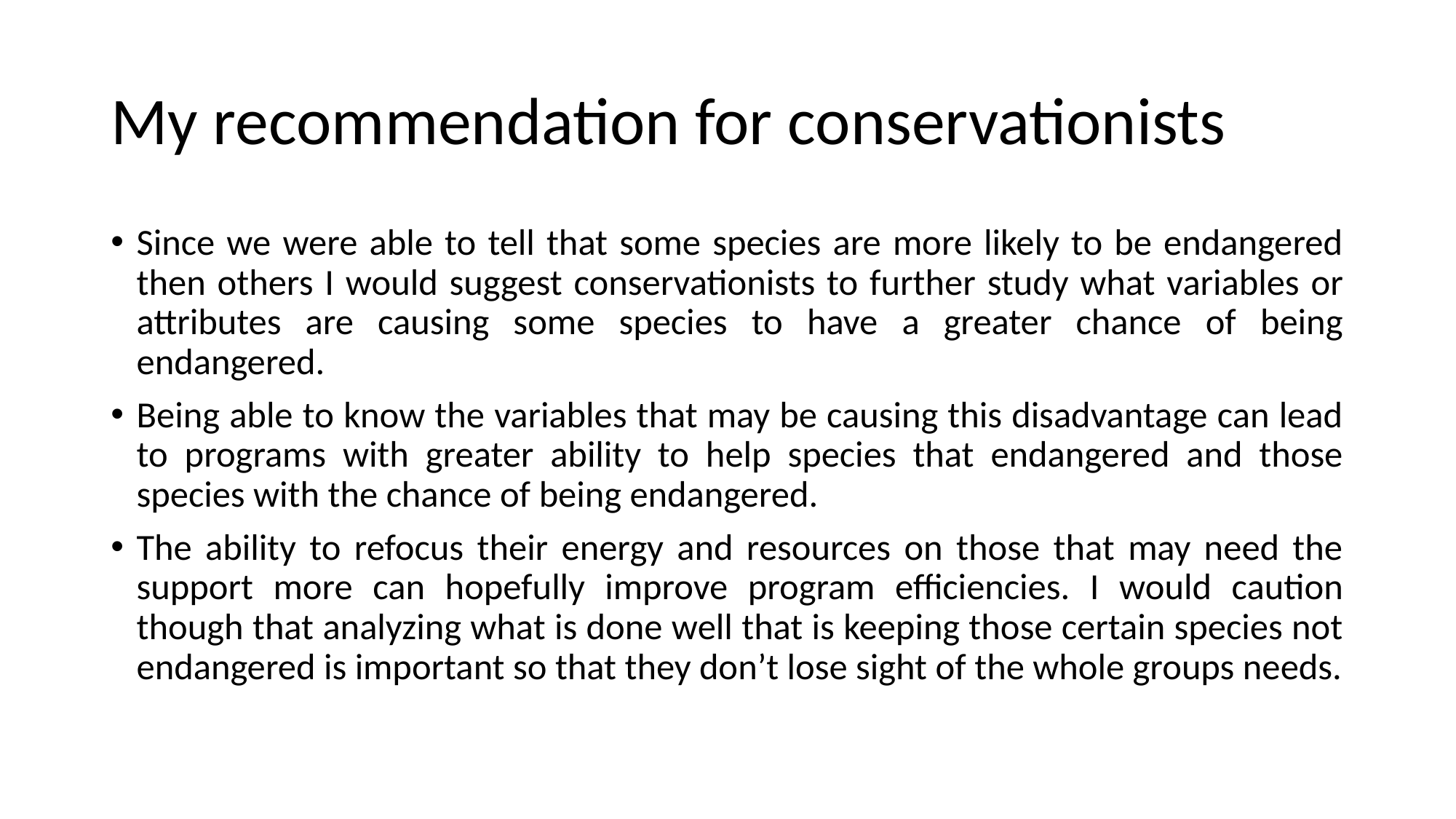

# My recommendation for conservationists
Since we were able to tell that some species are more likely to be endangered then others I would suggest conservationists to further study what variables or attributes are causing some species to have a greater chance of being endangered.
Being able to know the variables that may be causing this disadvantage can lead to programs with greater ability to help species that endangered and those species with the chance of being endangered.
The ability to refocus their energy and resources on those that may need the support more can hopefully improve program efficiencies. I would caution though that analyzing what is done well that is keeping those certain species not endangered is important so that they don’t lose sight of the whole groups needs.